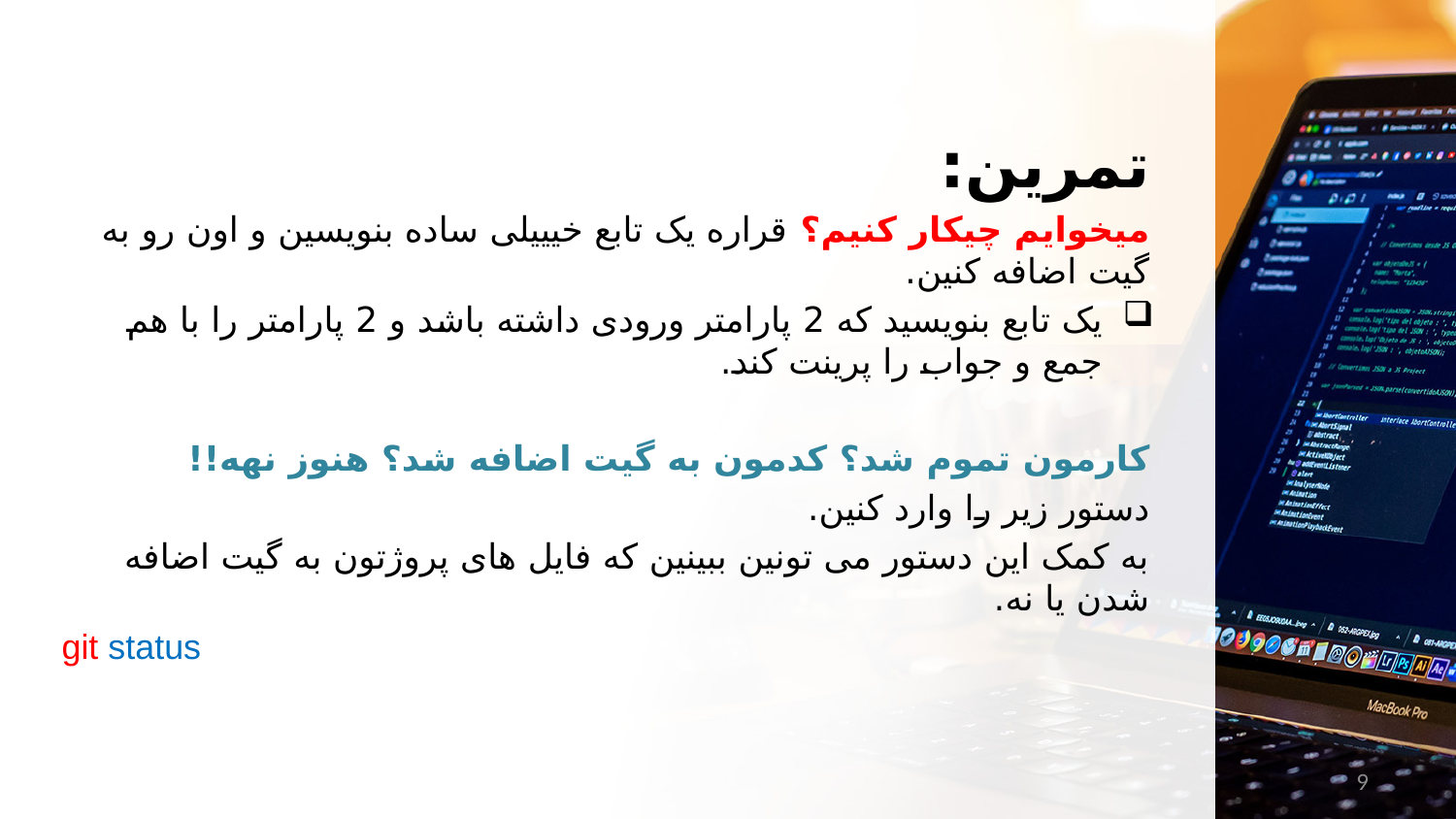

تمرین:
میخوایم چیکار کنیم؟ قراره یک تابع خیییلی ساده بنویسین و اون رو به گیت اضافه کنین.
یک تابع بنویسید که 2 پارامتر ورودی داشته باشد و 2 پارامتر را با هم جمع و جواب را پرینت کند.

کارمون تموم شد؟ کدمون به گیت اضافه شد؟ هنوز نهه!!
دستور زیر را وارد کنین.
به کمک این دستور می تونین ببینین که فایل های پروژتون به گیت اضافه شدن یا نه.
git status
9